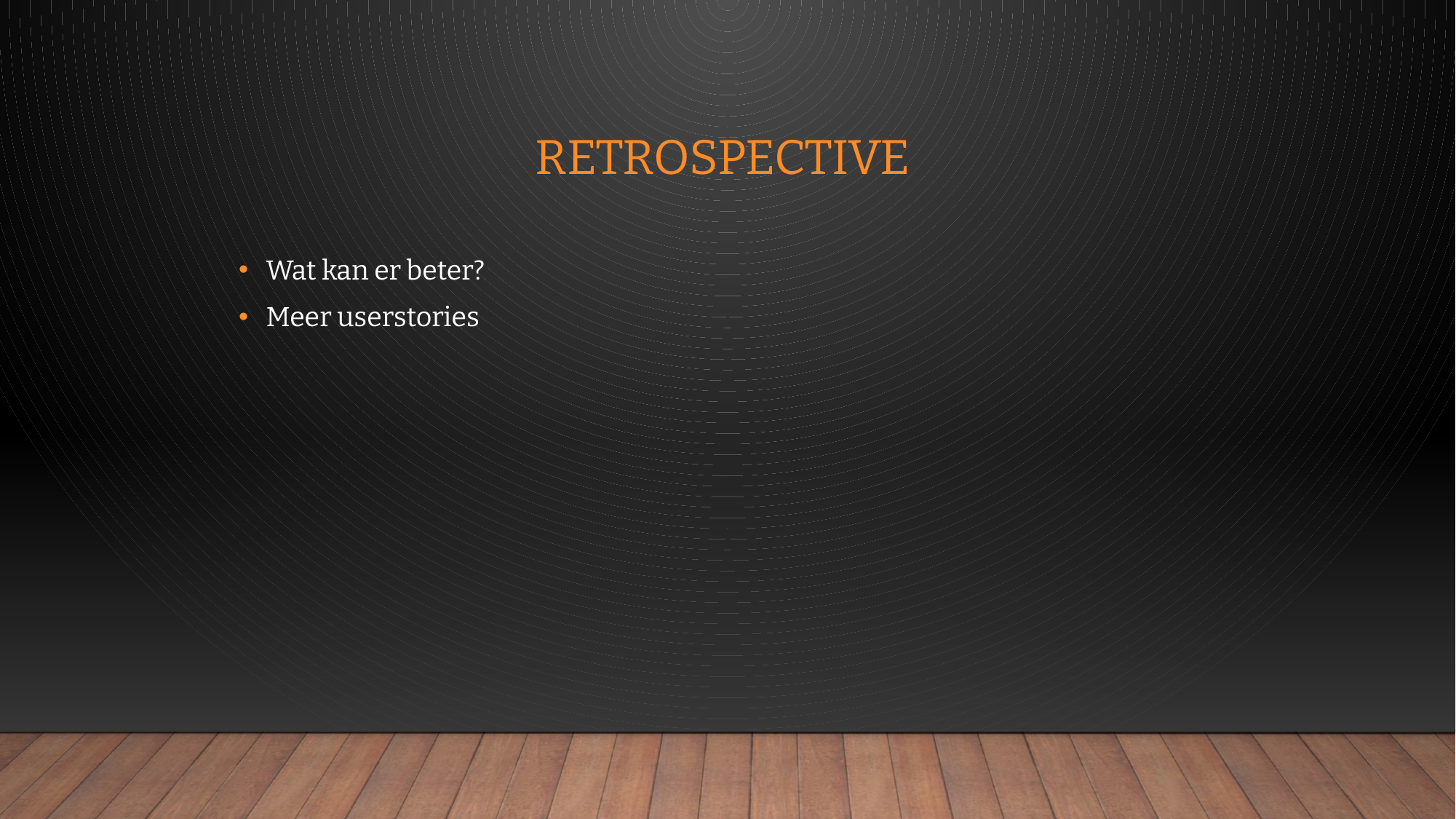

# Retrospective
Wat kan er beter?
Meer userstories